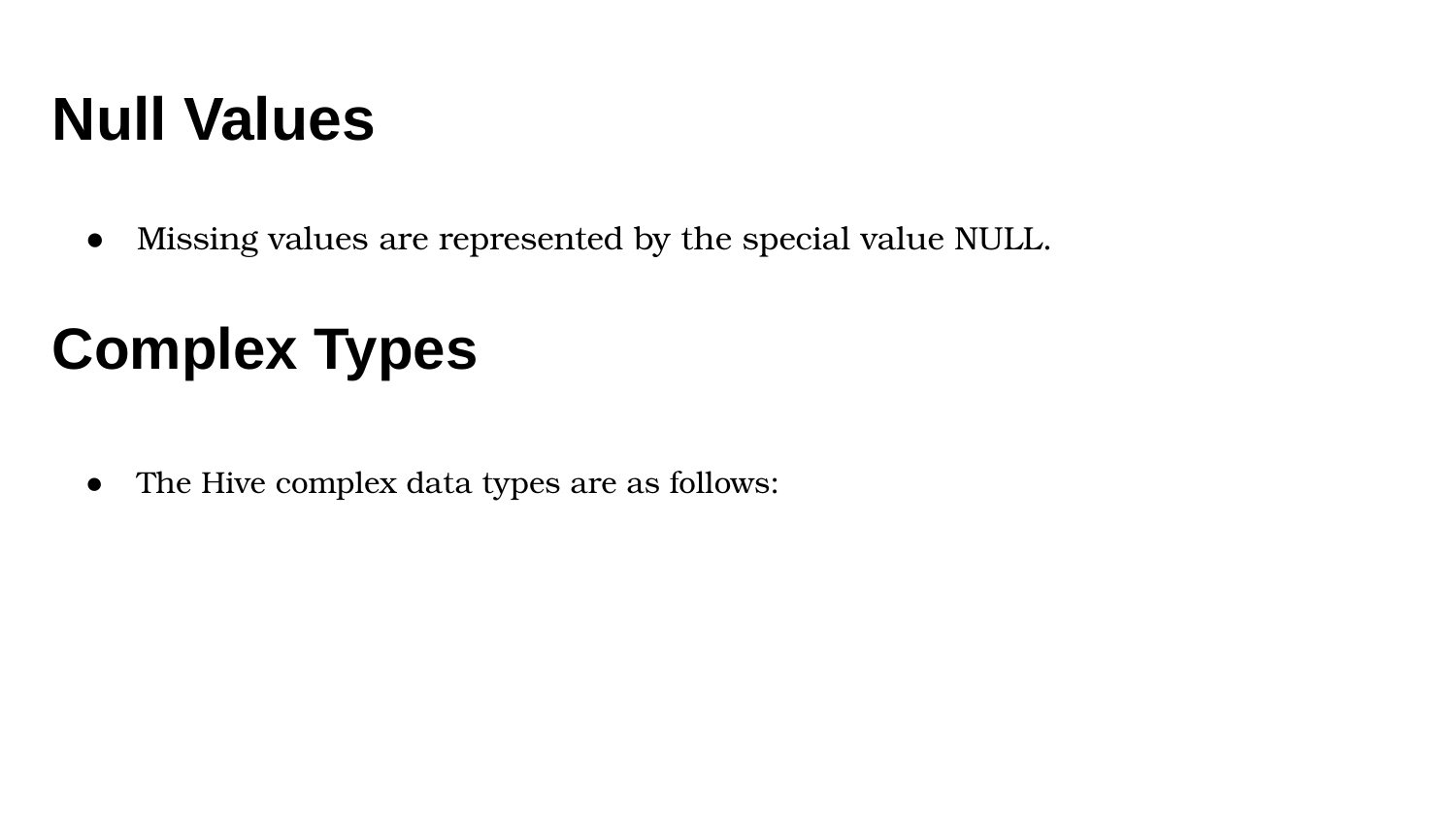

# Null Values
Missing values are represented by the special value NULL.
Complex Types
The Hive complex data types are as follows: